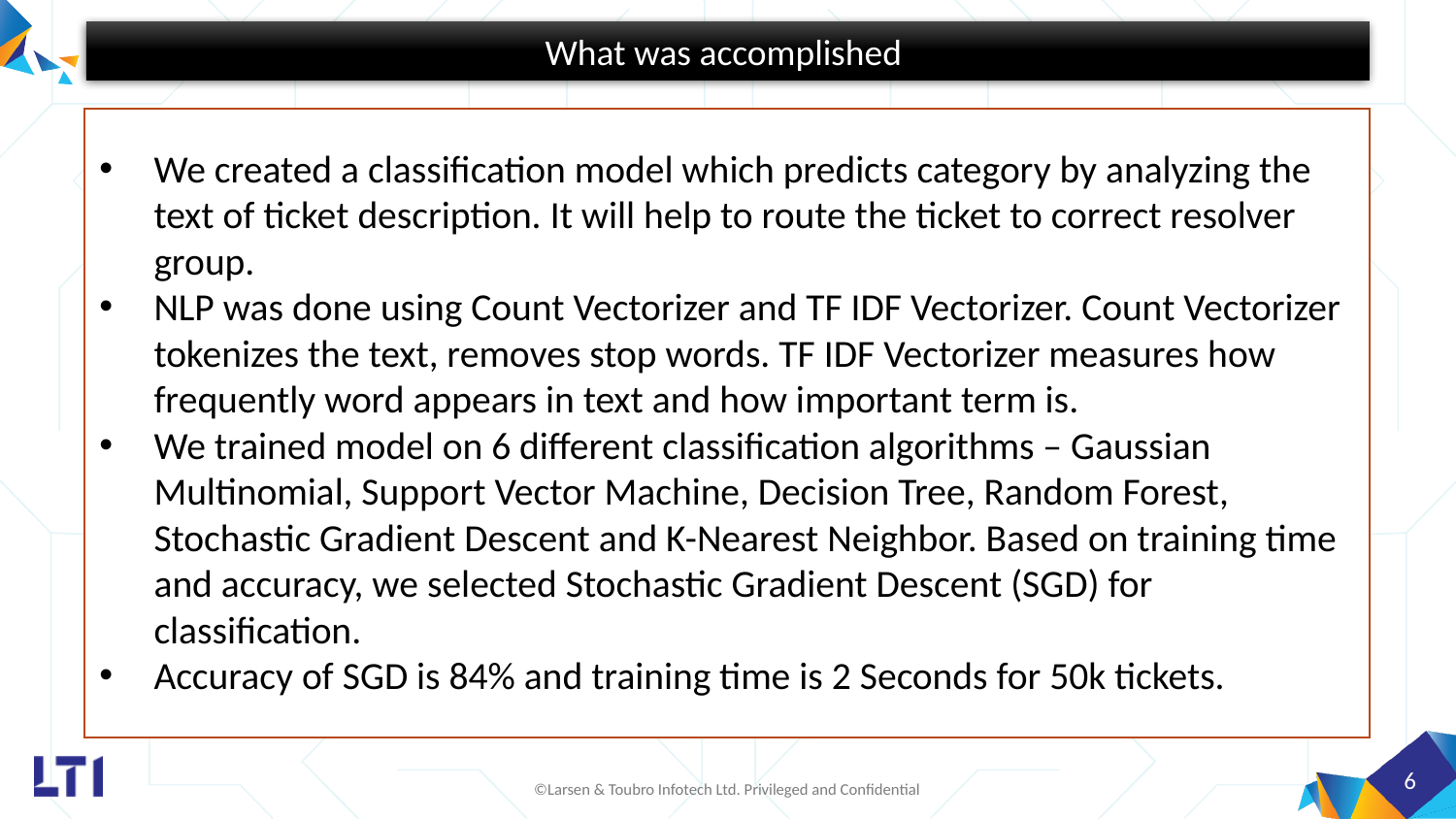

What was accomplished

We created a classification model which predicts category by analyzing the text of ticket description. It will help to route the ticket to correct resolver group.
NLP was done using Count Vectorizer and TF IDF Vectorizer. Count Vectorizer tokenizes the text, removes stop words. TF IDF Vectorizer measures how frequently word appears in text and how important term is.
We trained model on 6 different classification algorithms – Gaussian Multinomial, Support Vector Machine, Decision Tree, Random Forest, Stochastic Gradient Descent and K-Nearest Neighbor. Based on training time and accuracy, we selected Stochastic Gradient Descent (SGD) for classification.
Accuracy of SGD is 84% and training time is 2 Seconds for 50k tickets.